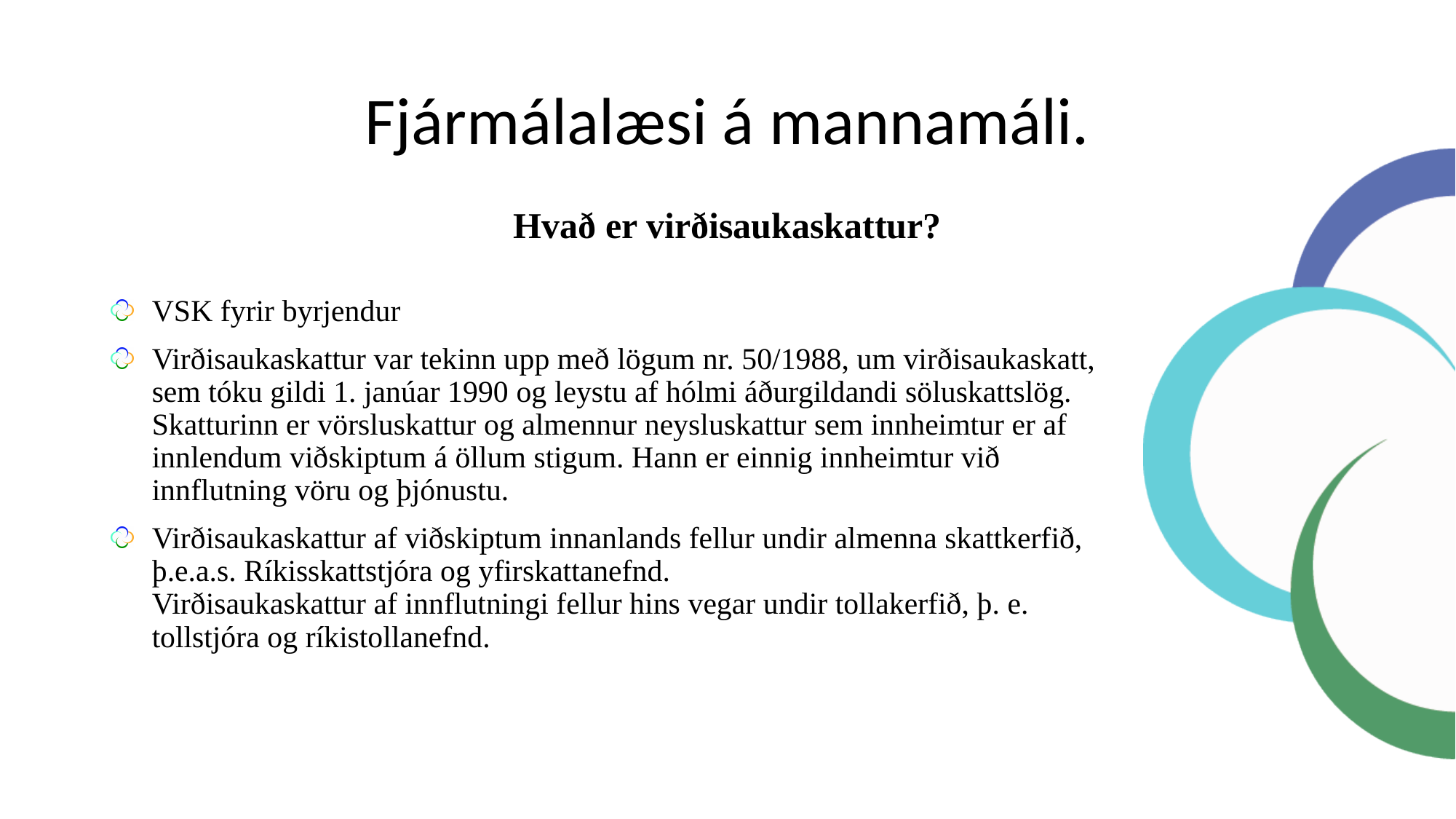

# Fjármálalæsi á mannamáli.
Hvað er virðisaukaskattur?

VSK fyrir byrjendur
Virðisaukaskattur var tekinn upp með lögum nr. 50/1988, um virðisaukaskatt, sem tóku gildi 1. janúar 1990 og leystu af hólmi áðurgildandi söluskattslög.
Skatturinn er vörsluskattur og almennur neysluskattur sem innheimtur er af innlendum viðskiptum á öllum stigum. Hann er einnig innheimtur við innflutning vöru og þjónustu.
Virðisaukaskattur af viðskiptum innanlands fellur undir almenna skattkerfið, þ.e.a.s. Ríkisskattstjóra og yfirskattanefnd.
Virðisaukaskattur af innflutningi fellur hins vegar undir tollakerfið, þ. e. tollstjóra og ríkistollanefnd.